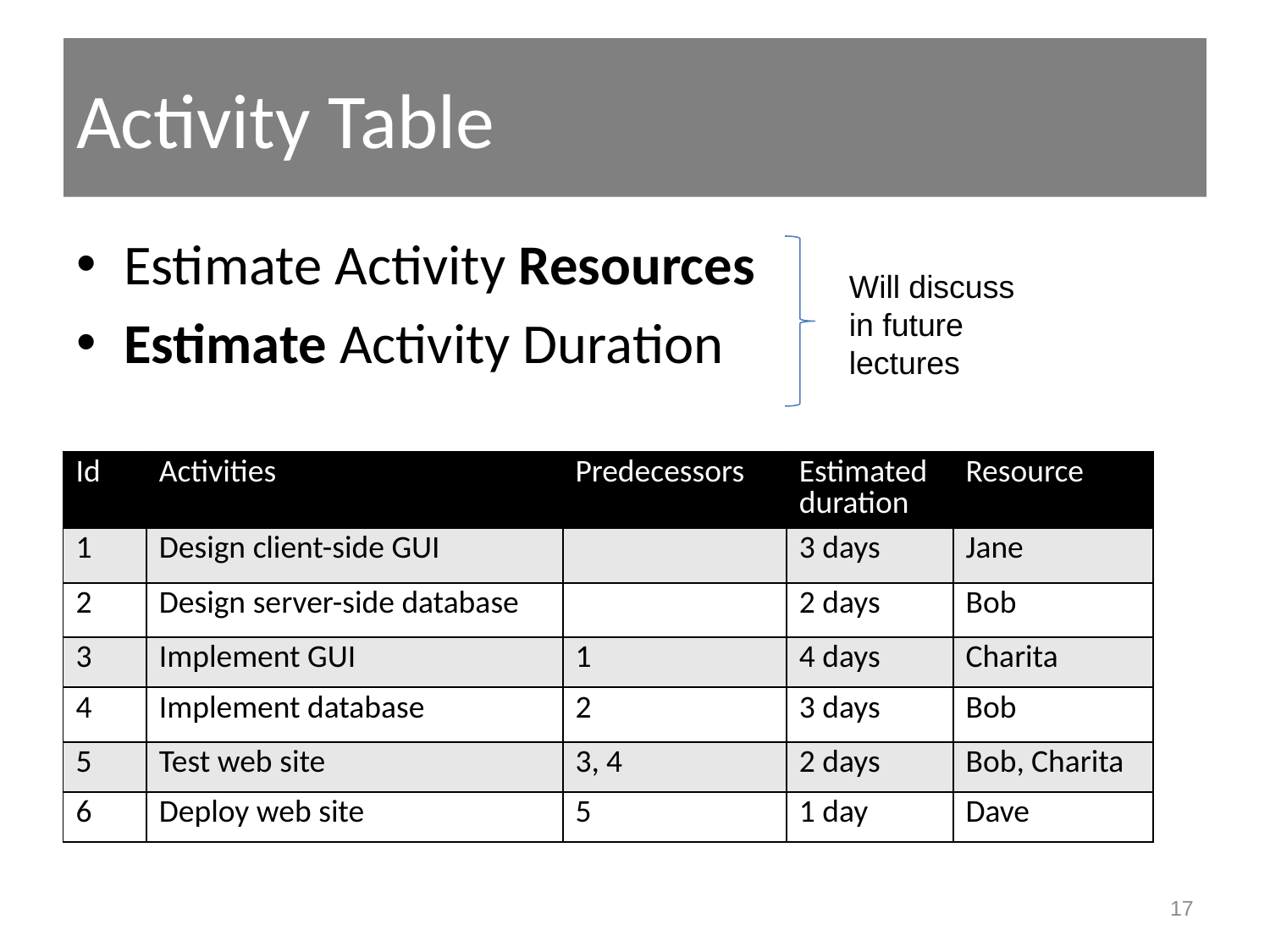

# Activity Table
Estimate Activity Resources
Estimate Activity Duration

Will discuss in future lectures
| Id | Activities | Predecessors | Estimated duration | Resource |
| --- | --- | --- | --- | --- |
| 1 | Design client-side GUI |  | 3 days | Jane |
| 2 | Design server-side database |  | 2 days | Bob |
| 3 | Implement GUI | 1 | 4 days | Charita |
| 4 | Implement database | 2 | 3 days | Bob |
| 5 | Test web site | 3, 4 | 2 days | Bob, Charita |
| 6 | Deploy web site | 5 | 1 day | Dave |

17